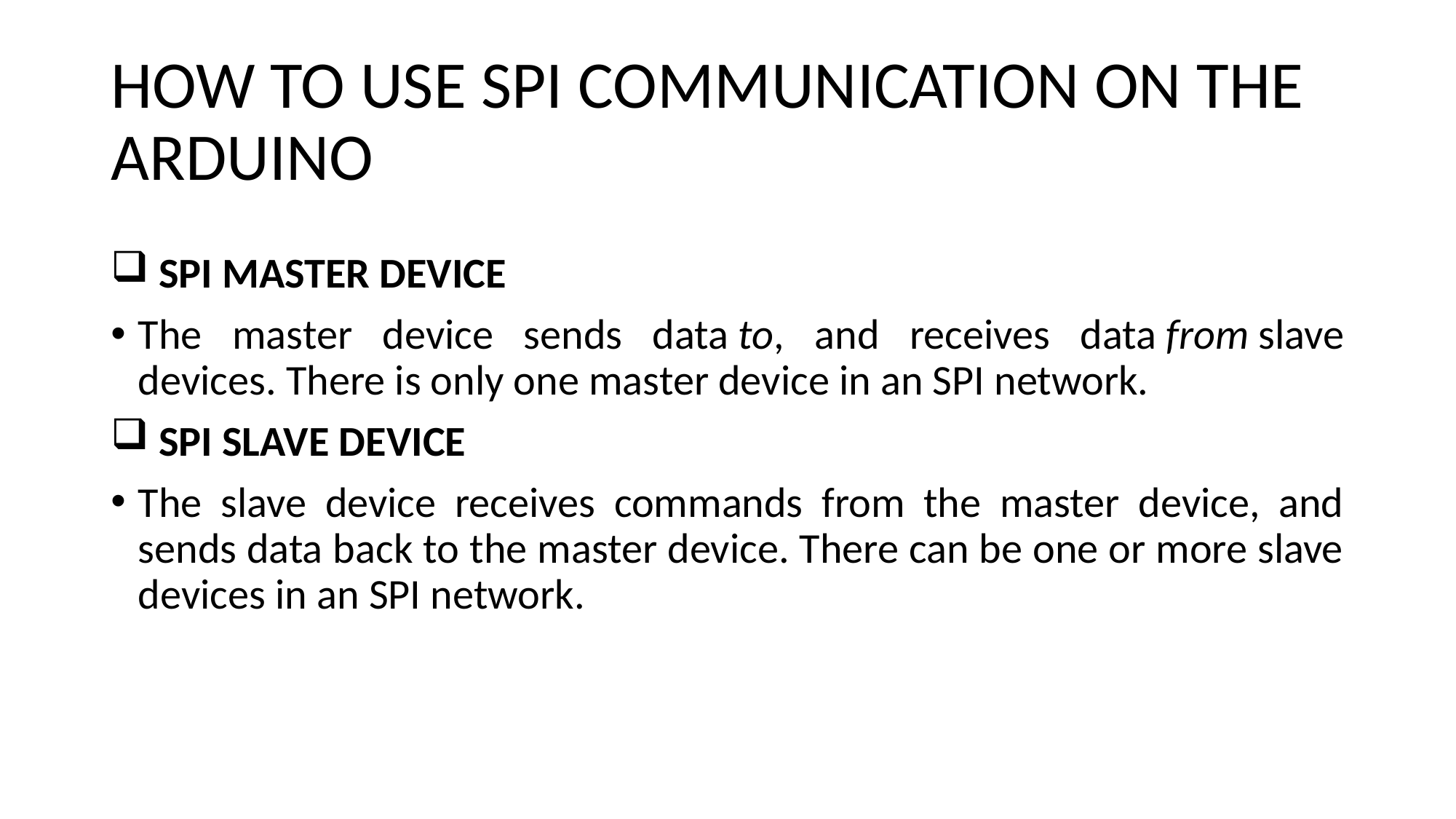

# HOW TO USE SPI COMMUNICATION ON THE ARDUINO
 SPI MASTER DEVICE
The master device sends data to, and receives data from slave devices. There is only one master device in an SPI network.
 SPI SLAVE DEVICE
The slave device receives commands from the master device, and sends data back to the master device. There can be one or more slave devices in an SPI network.